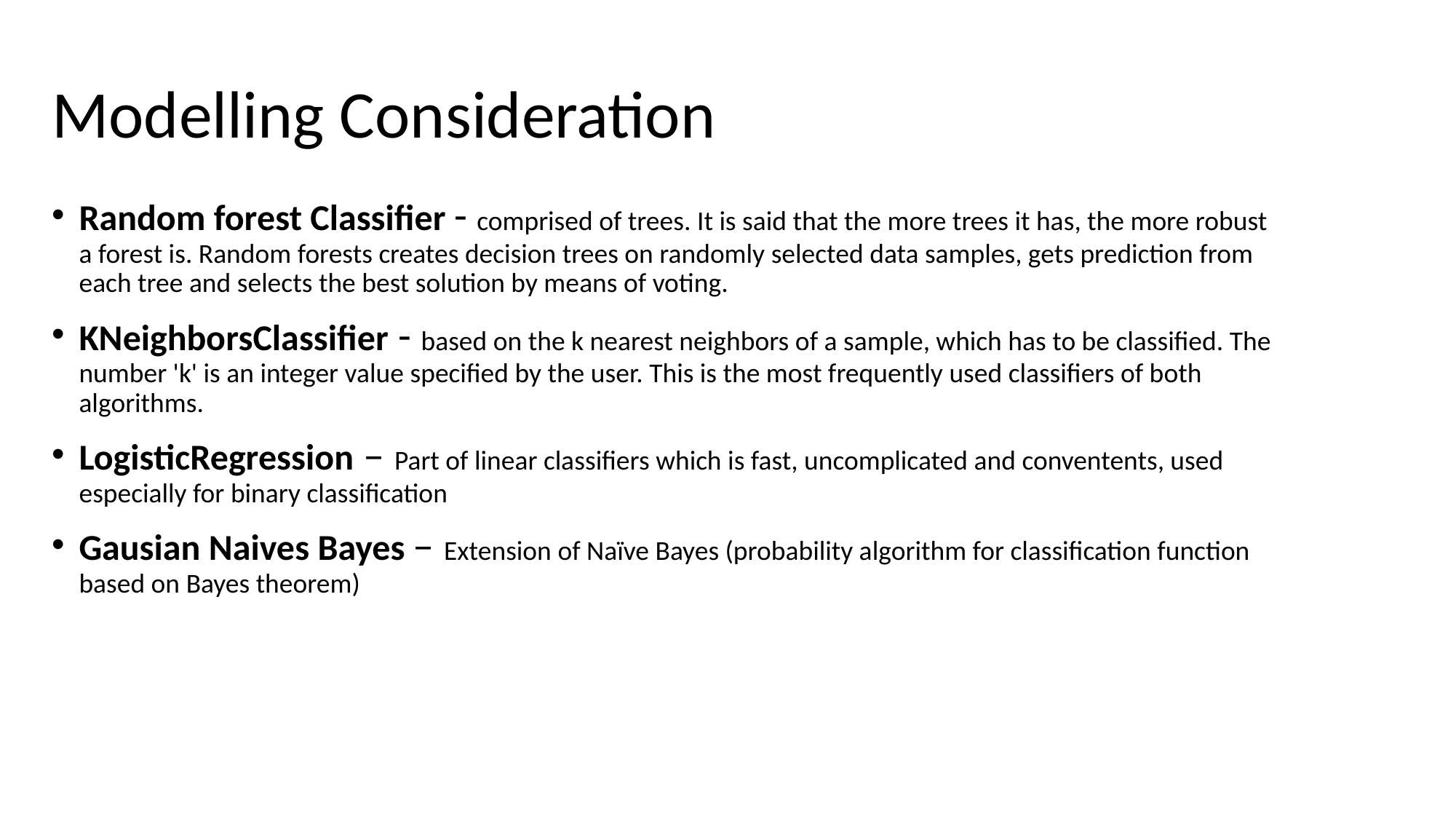

# Modelling Consideration
Random forest Classifier - comprised of trees. It is said that the more trees it has, the more robust a forest is. Random forests creates decision trees on randomly selected data samples, gets prediction from each tree and selects the best solution by means of voting.
KNeighborsClassifier - based on the k nearest neighbors of a sample, which has to be classified. The number 'k' is an integer value specified by the user. This is the most frequently used classifiers of both algorithms.
LogisticRegression – Part of linear classifiers which is fast, uncomplicated and conventents, used especially for binary classification
Gausian Naives Bayes – Extension of Naïve Bayes (probability algorithm for classification function based on Bayes theorem)